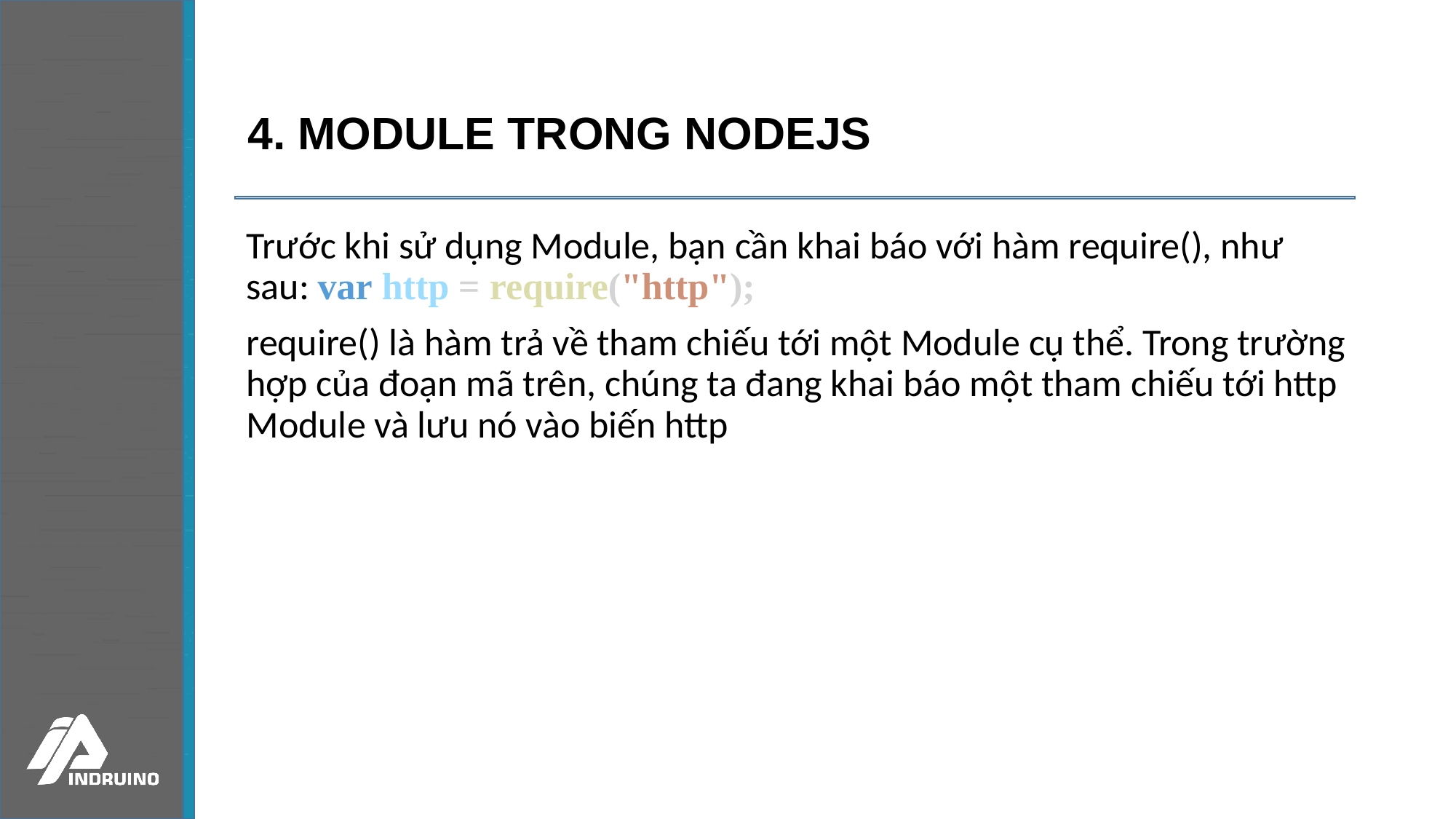

# 4. MODULE TRONG NODEJS
Trước khi sử dụng Module, bạn cần khai báo với hàm require(), như sau: var http = require("http");
require() là hàm trả về tham chiếu tới một Module cụ thể. Trong trường hợp của đoạn mã trên, chúng ta đang khai báo một tham chiếu tới http Module và lưu nó vào biến http